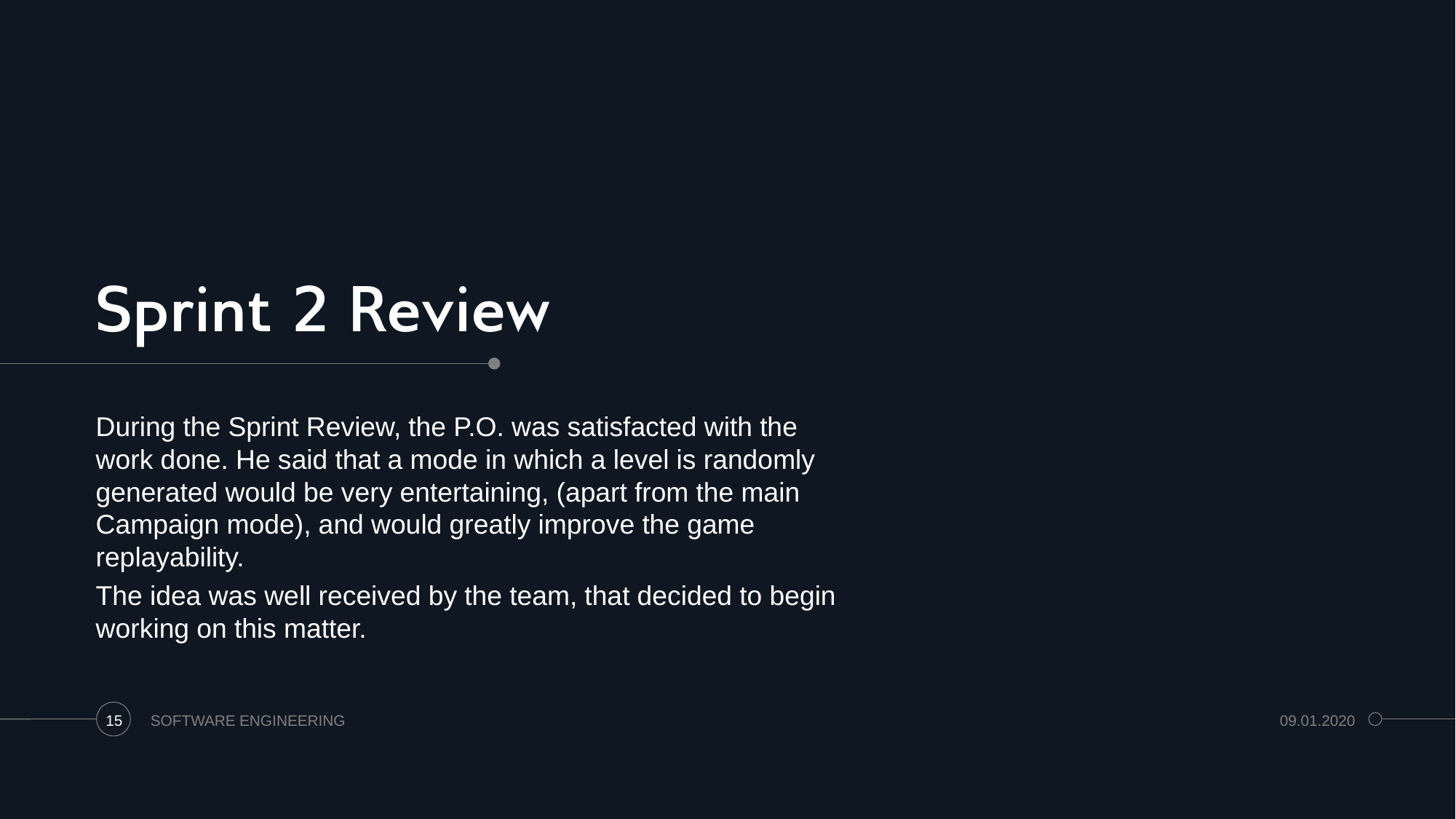

# Sprint 2 Review
During the Sprint Review, the P.O. was satisfacted with the work done. He said that a mode in which a level is randomly generated would be very entertaining, (apart from the main Campaign mode), and would greatly improve the game replayability.
The idea was well received by the team, that decided to begin working on this matter.
SOFTWARE ENGINEERING
09.01.2020
15